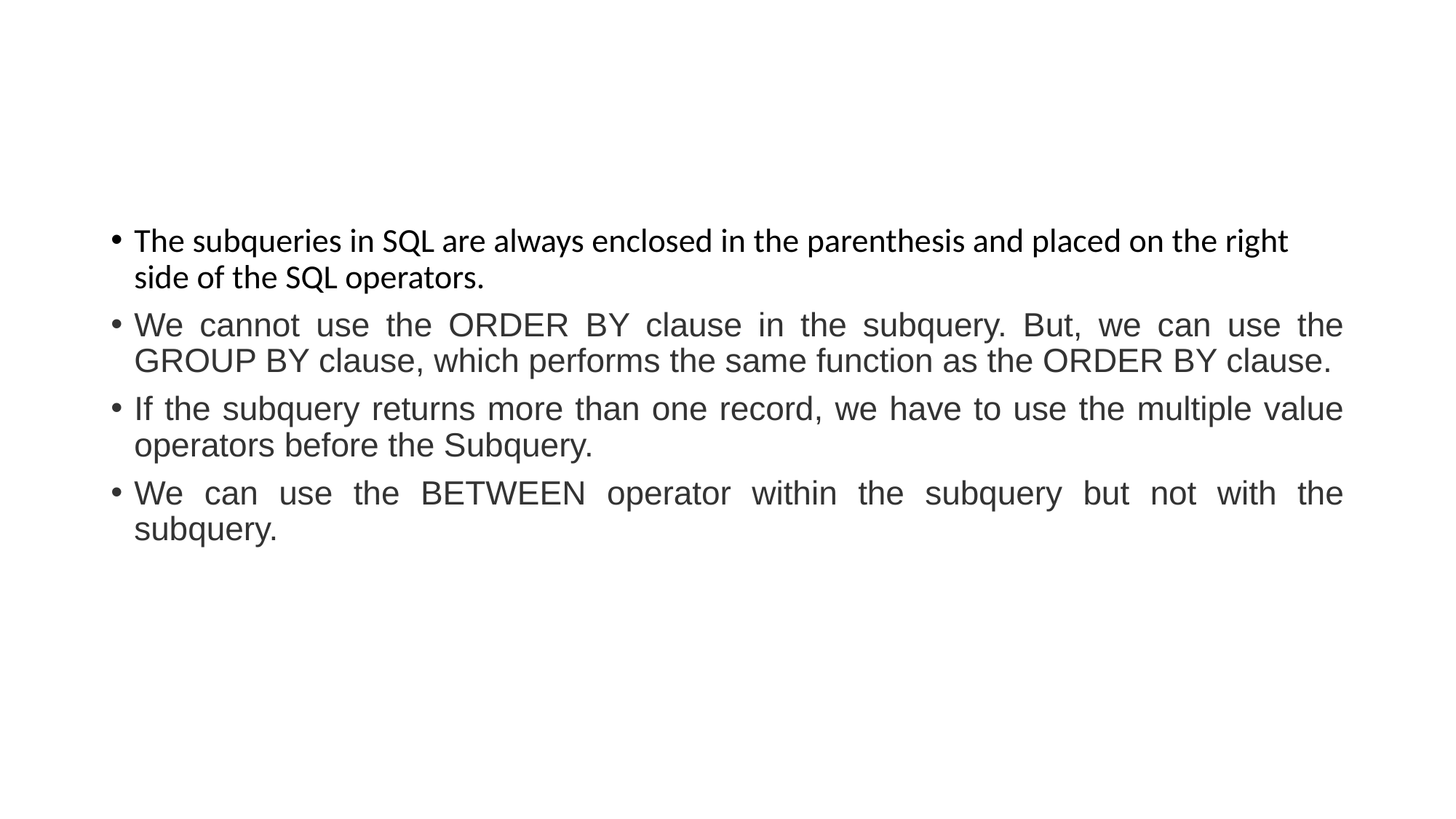

#
The subqueries in SQL are always enclosed in the parenthesis and placed on the right side of the SQL operators.
We cannot use the ORDER BY clause in the subquery. But, we can use the GROUP BY clause, which performs the same function as the ORDER BY clause.
If the subquery returns more than one record, we have to use the multiple value operators before the Subquery.
We can use the BETWEEN operator within the subquery but not with the subquery.